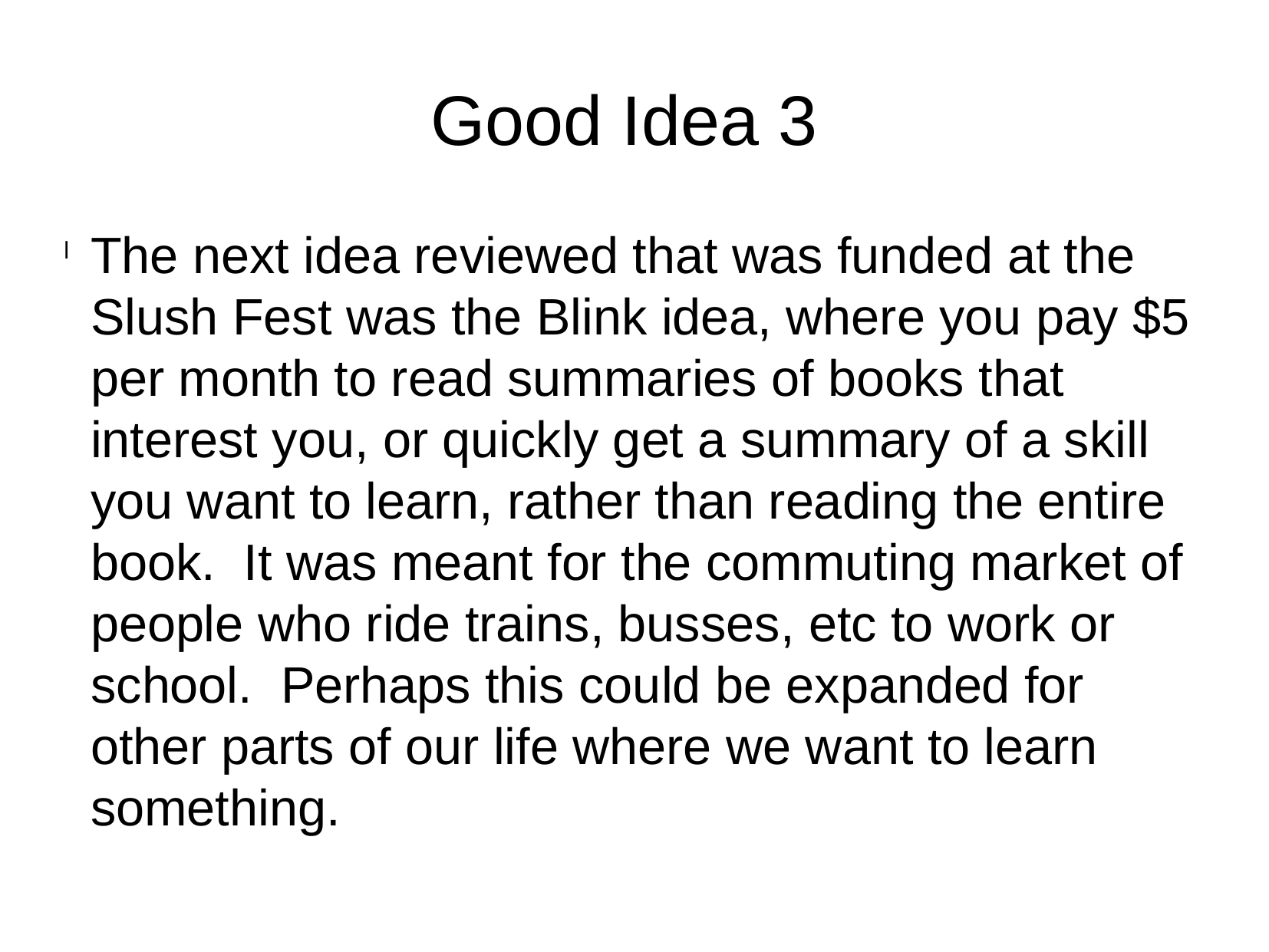

Good Idea 3
The next idea reviewed that was funded at the Slush Fest was the Blink idea, where you pay $5 per month to read summaries of books that interest you, or quickly get a summary of a skill you want to learn, rather than reading the entire book.  It was meant for the commuting market of people who ride trains, busses, etc to work or school.  Perhaps this could be expanded for other parts of our life where we want to learn something.